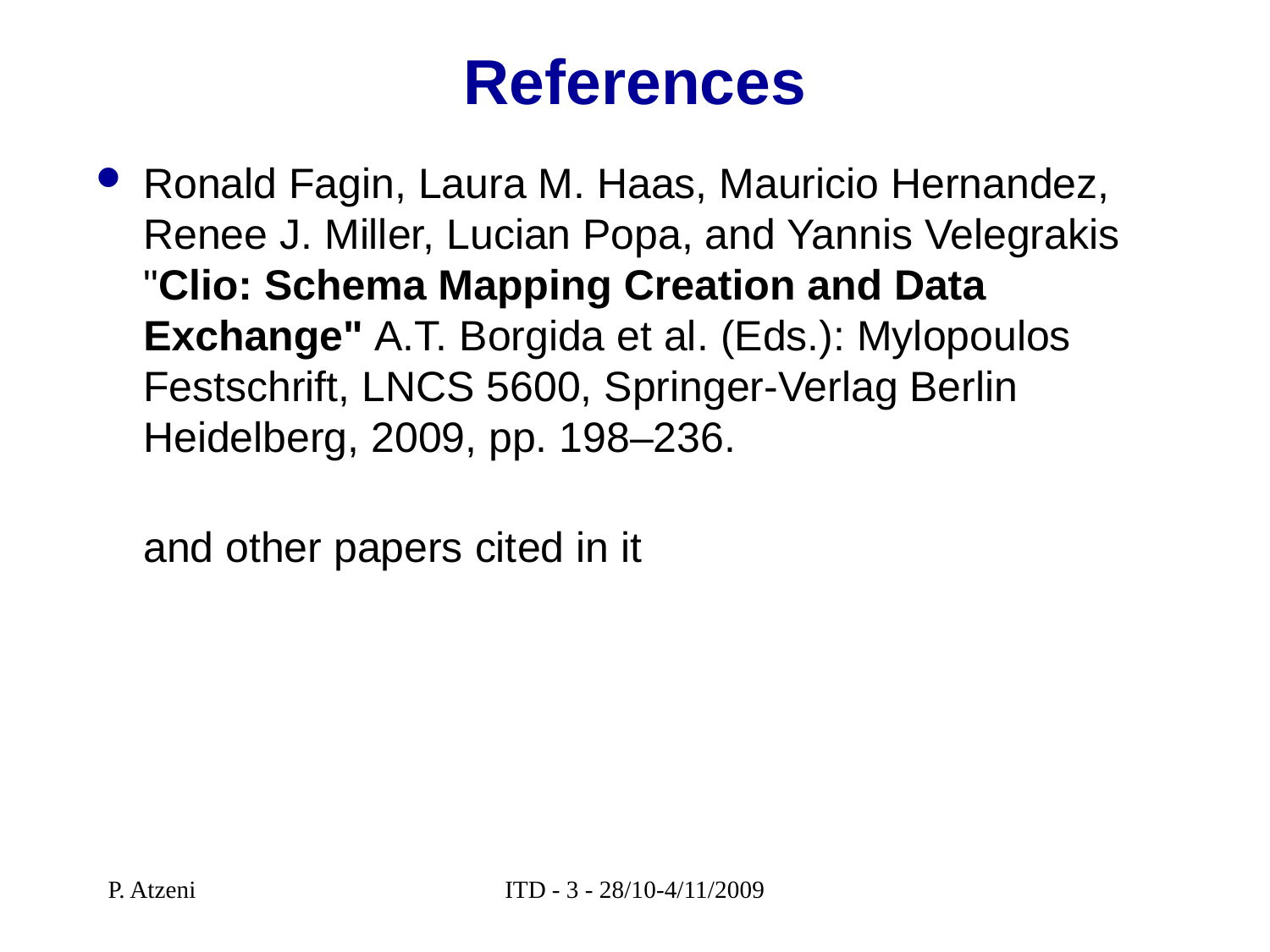

# References
Ronald Fagin, Laura M. Haas, Mauricio Hernandez, Renee J. Miller, Lucian Popa, and Yannis Velegrakis "Clio: Schema Mapping Creation and Data Exchange" A.T. Borgida et al. (Eds.): Mylopoulos Festschrift, LNCS 5600, Springer-Verlag Berlin Heidelberg, 2009, pp. 198–236.
	and other papers cited in it
P. Atzeni
ITD - 3 - 28/10-4/11/2009
69